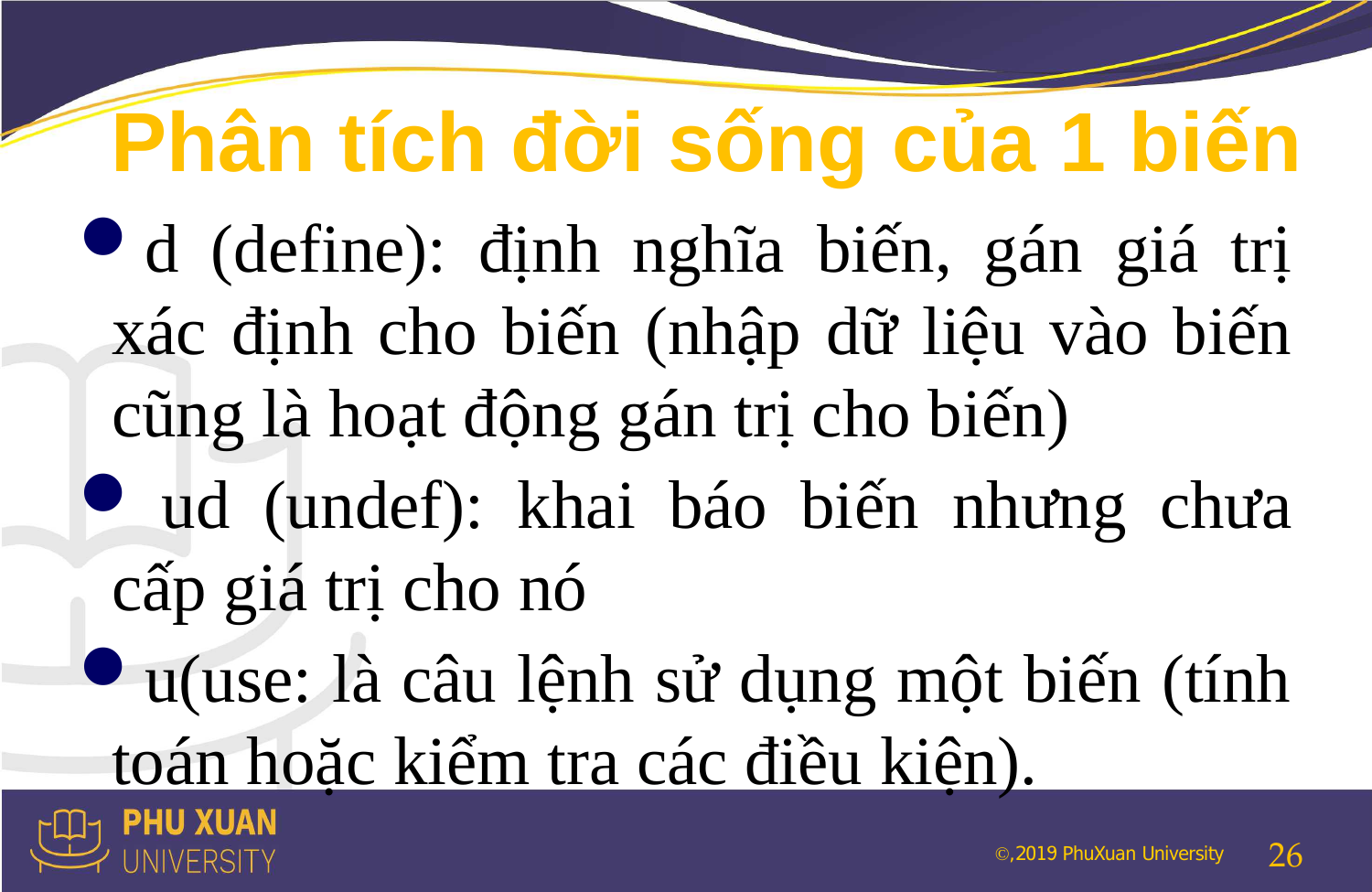

# Phân tích đời sống của 1 biến
d (define): định nghĩa biến, gán giá trị xác định cho biến (nhập dữ liệu vào biến cũng là hoạt động gán trị cho biến)
 ud (undef): khai báo biến nhưng chưa cấp giá trị cho nó
u(use: là câu lệnh sử dụng một biến (tính toán hoặc kiểm tra các điều kiện).
26